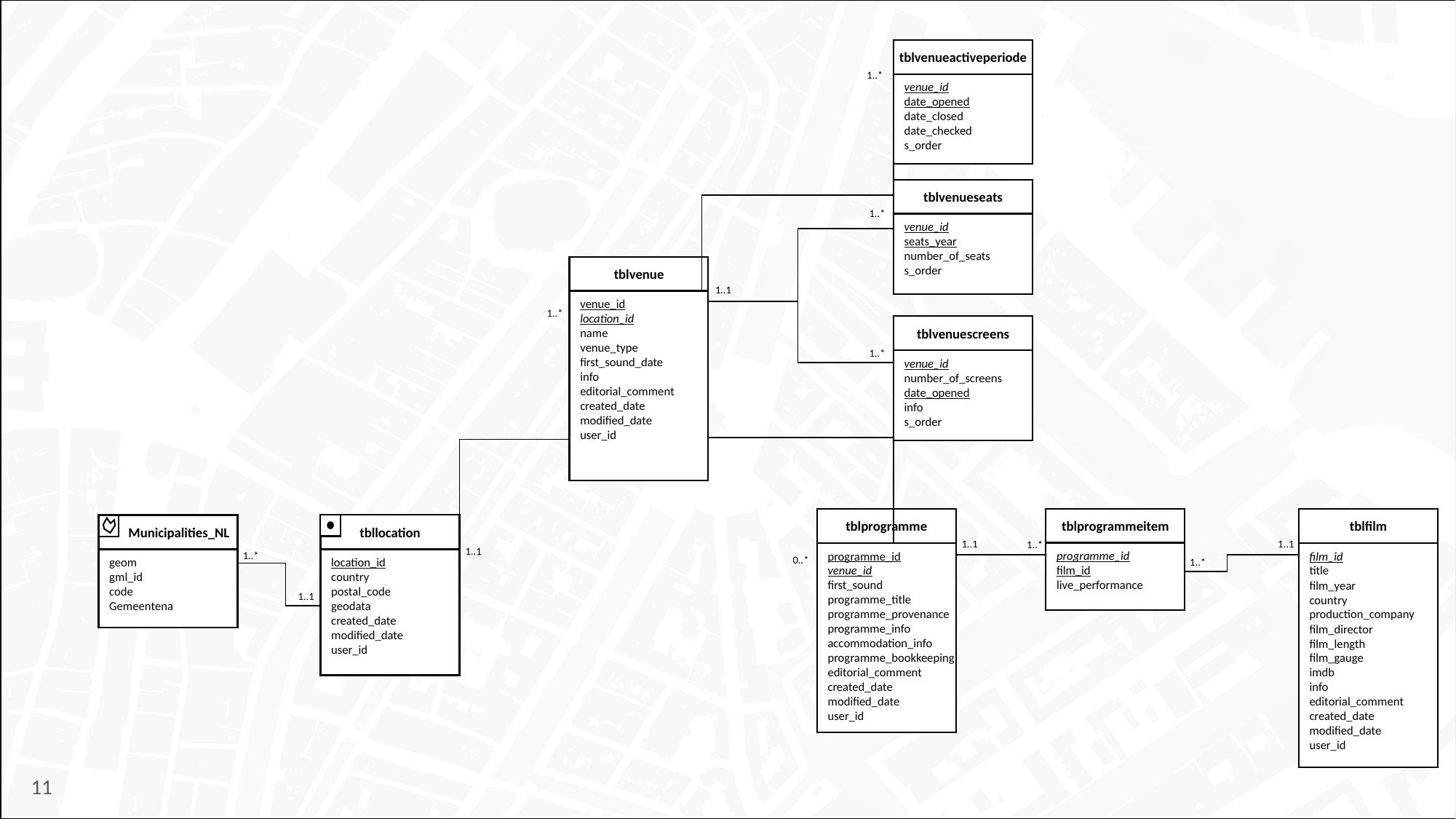

tblvenueactiveperiode
1..*
venue_id
date_opened
date_closed
date_checked
s_order
tblvenueseats
1..*
venue_id
seats_year
number_of_seats
s_order

tblvenue
1..1
venue_id
location_id
name
venue_type
first_sound_date
info
editorial_comment
created_date
modified_date
user_id
1..*
tblvenuescreens
1..*
venue_id
number_of_screens
date_opened
info
s_order
tblprogrammeitem
tblprogramme
tblfilm

tbllocation
       Municipalities_NL

1..1
1..1
1..*
1..1
programme_id
film_id
live_performance
programme_id
venue_id
first_sound
programme_title
programme_provenance
programme_info
accommodation_info
programme_bookkeeping
editorial_comment
created_date
modified_date
user_id
film_id
title
film_year
country
production_company
film_director
film_length
film_gauge
imdb
info
editorial_comment
created_date
modified_date
user_id
1..*
0..*
location_id
country
postal_code
geodata
created_date
modified_date
user_id
geom
gml_id
code
Gemeentena
1..*
1..1